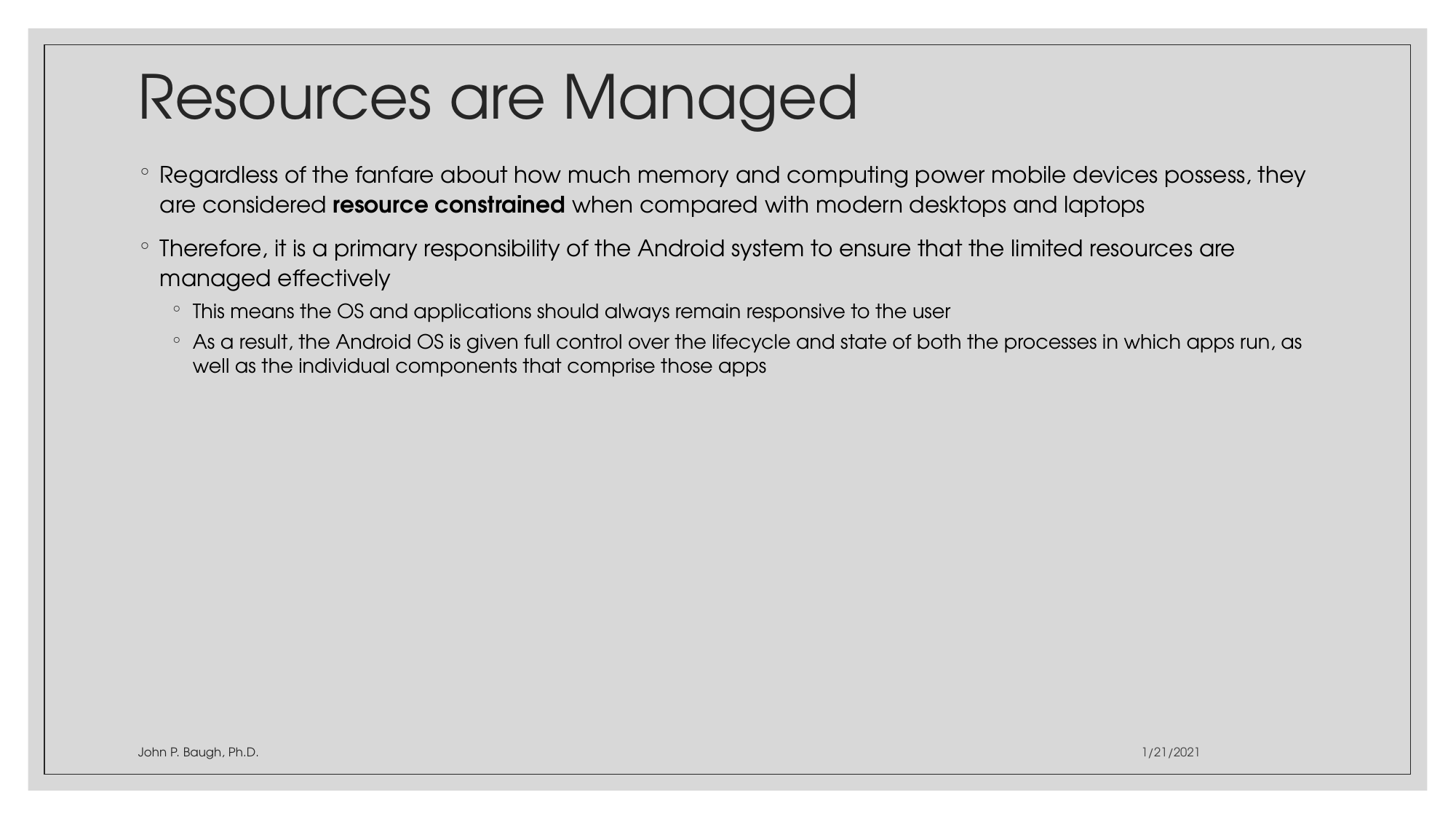

# Resources are Managed
Regardless of the fanfare about how much memory and computing power mobile devices possess, they are considered resource constrained when compared with modern desktops and laptops
Therefore, it is a primary responsibility of the Android system to ensure that the limited resources are managed effectively
This means the OS and applications should always remain responsive to the user
As a result, the Android OS is given full control over the lifecycle and state of both the processes in which apps run, as well as the individual components that comprise those apps

John P. Baugh, Ph.D.
1/21/2021